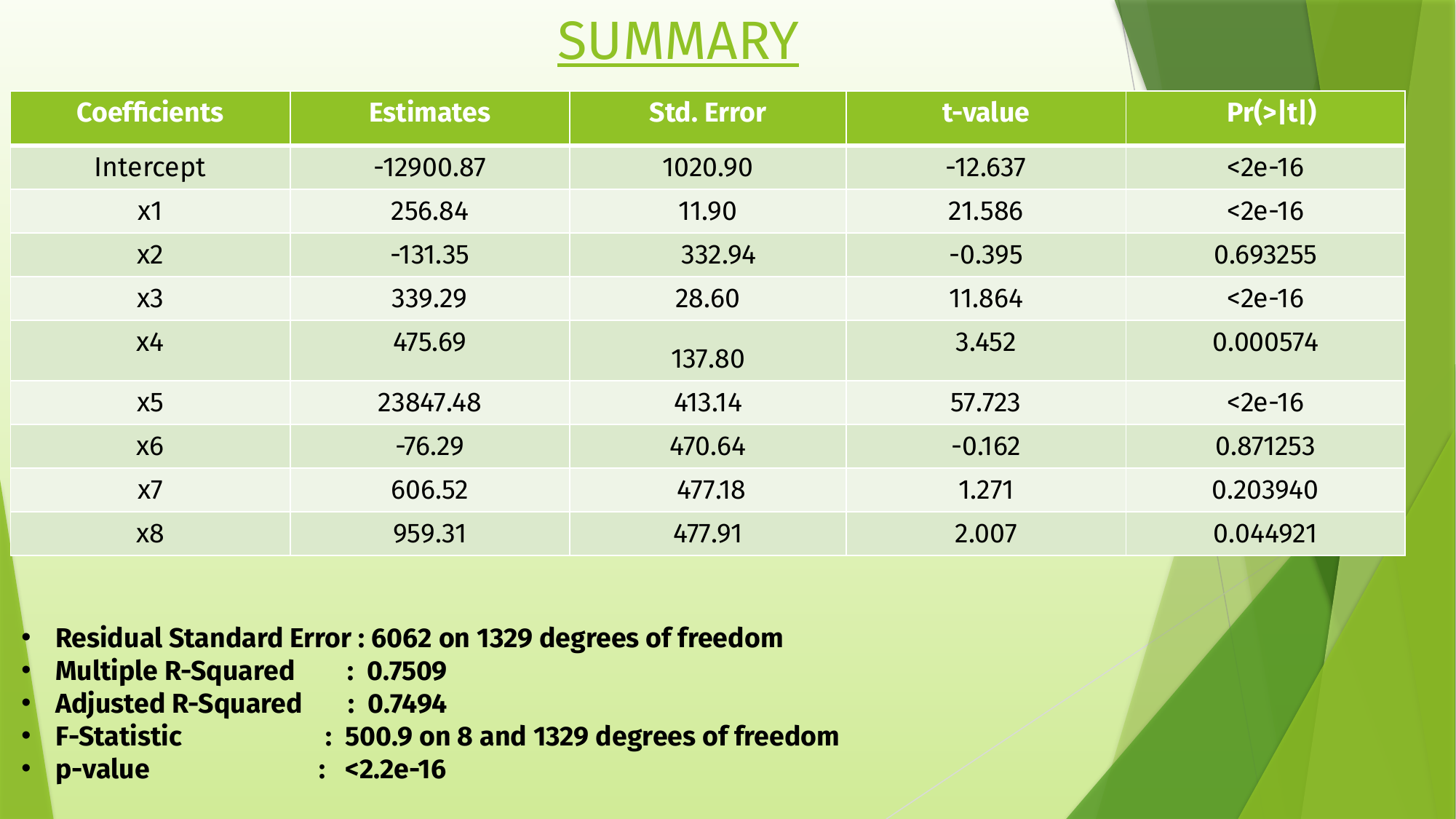

# SUMMARY
| Coefficients | Estimates | Std. Error | t-value | Pr(>|t|) |
| --- | --- | --- | --- | --- |
| Intercept | -12900.87 | 1020.90 | -12.637 | <2e-16 |
| x1 | 256.84 | 11.90 | 21.586 | <2e-16 |
| x2 | -131.35 | 332.94 | -0.395 | 0.693255 |
| x3 | 339.29 | 28.60 | 11.864 | <2e-16 |
| x4 | 475.69 | 137.80 | 3.452 | 0.000574 |
| x5 | 23847.48 | 413.14 | 57.723 | <2e-16 |
| x6 | -76.29 | 470.64 | -0.162 | 0.871253 |
| x7 | 606.52 | 477.18 | 1.271 | 0.203940 |
| x8 | 959.31 | 477.91 | 2.007 | 0.044921 |
Residual Standard Error : 6062 on 1329 degrees of freedom
Multiple R-Squared        :  0.7509
Adjusted R-Squared       :  0.7494
F-Statistic                      :  500.9 on 8 and 1329 degrees of freedom
p-value                          :   <2.2e-16